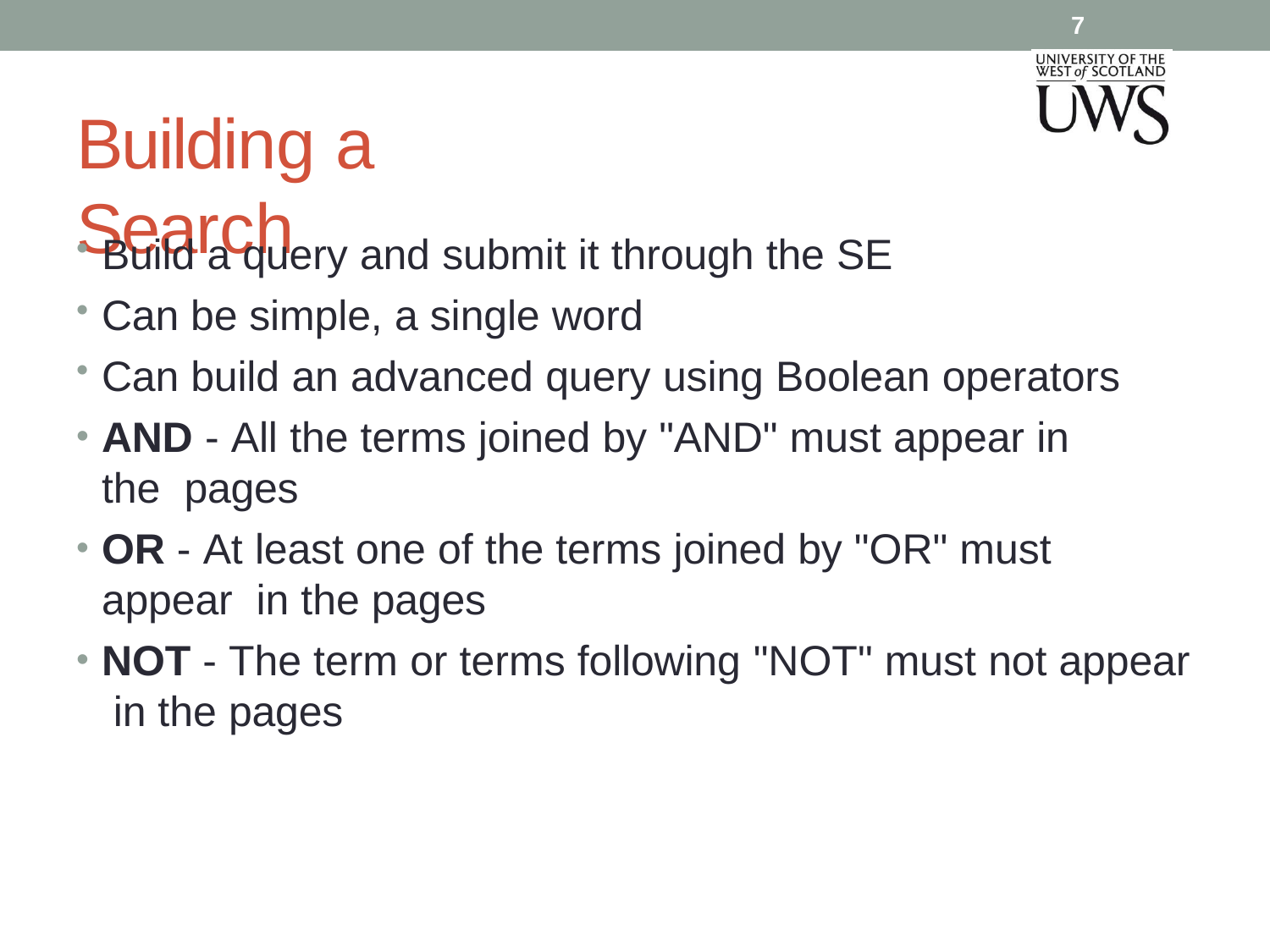

7
# Building a Search
Build a query and submit it through the SE
Can be simple, a single word
Can build an advanced query using Boolean operators
AND - All the terms joined by "AND" must appear in the  pages
OR - At least one of the terms joined by "OR" must appear  in the pages
NOT - The term or terms following "NOT" must not appear  in the pages